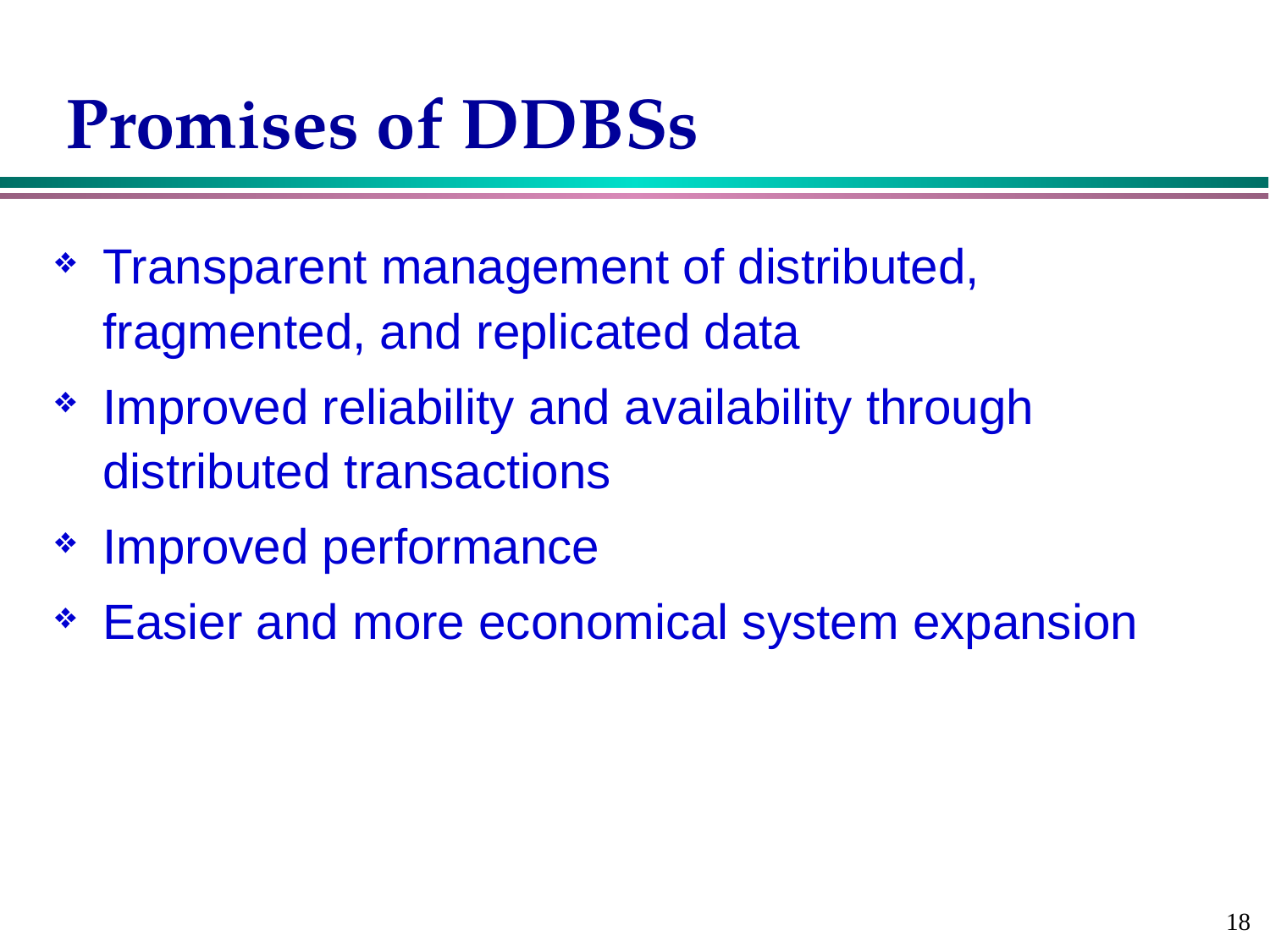

# Promises of DDBSs
Transparent management of distributed, fragmented, and replicated data
Improved reliability and availability through distributed transactions
Improved performance
Easier and more economical system expansion
18